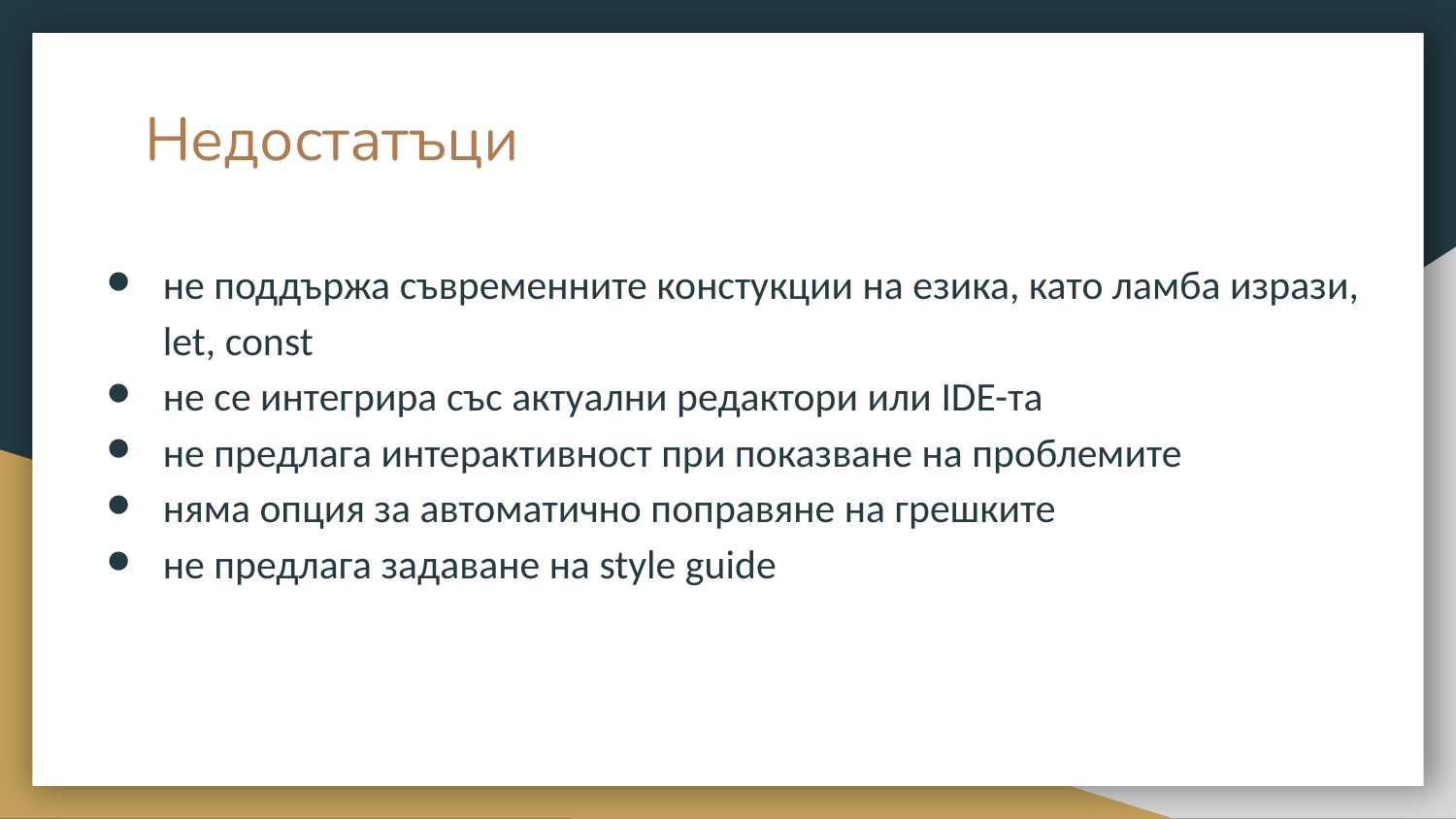

# Недостатъци
не поддържа съвременните констукции на езика, като ламба изрази, let, const
не се интегрира със актуални редактори или IDE-та
не предлага интерактивност при показване на проблемите
няма опция за автоматично поправяне на грешките
не предлага задаване на style guide